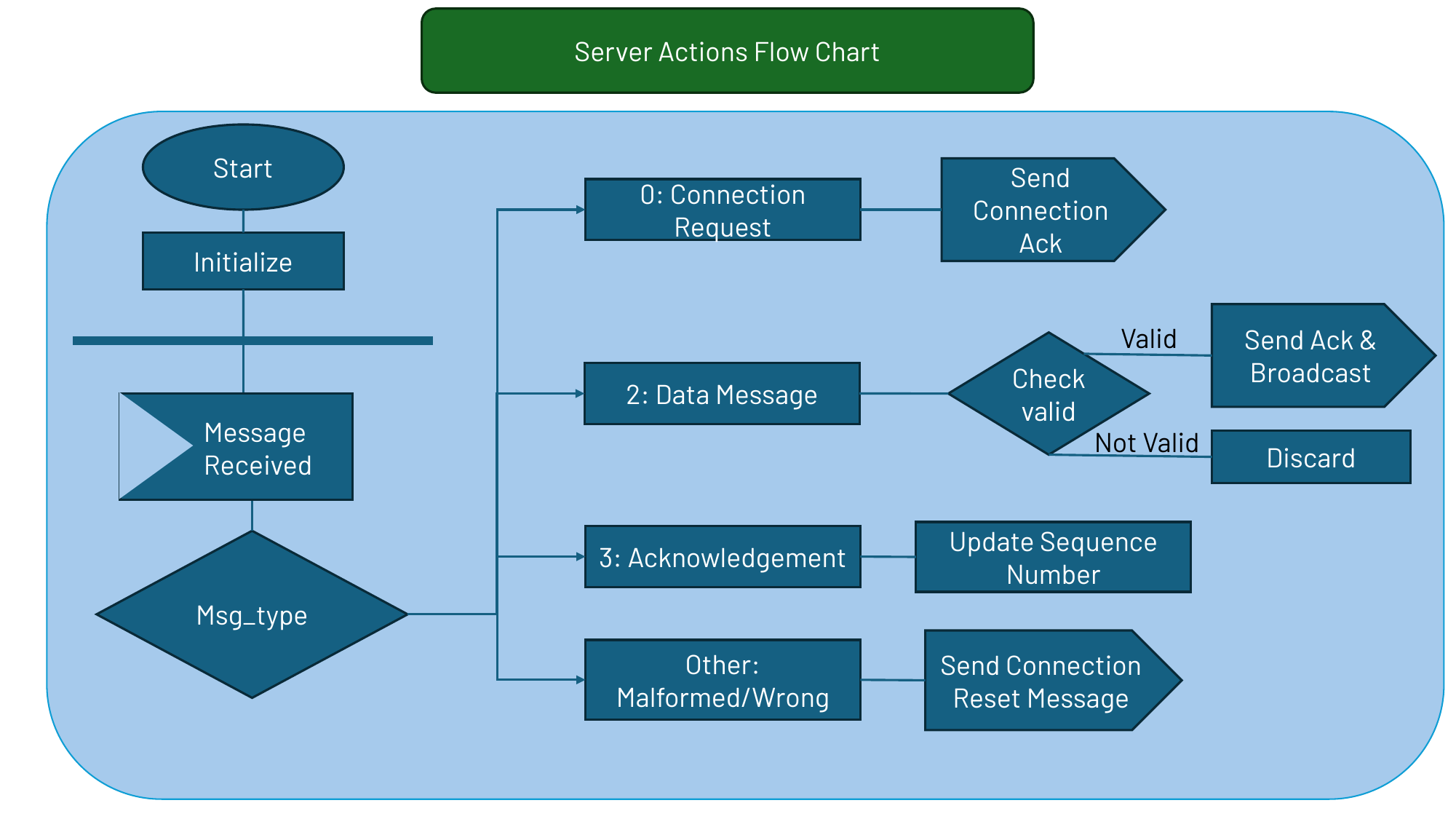

Server Actions Flow Chart

Start
Send Connection Ack
0: Connection Request
Initialize
Send Ack & Broadcast
Discard
Check valid
2: Data Message
Valid

Message Received
Not Valid
Update Sequence Number
3: Acknowledgement
Msg_type
Send Connection Reset Message
Other: Malformed/Wrong